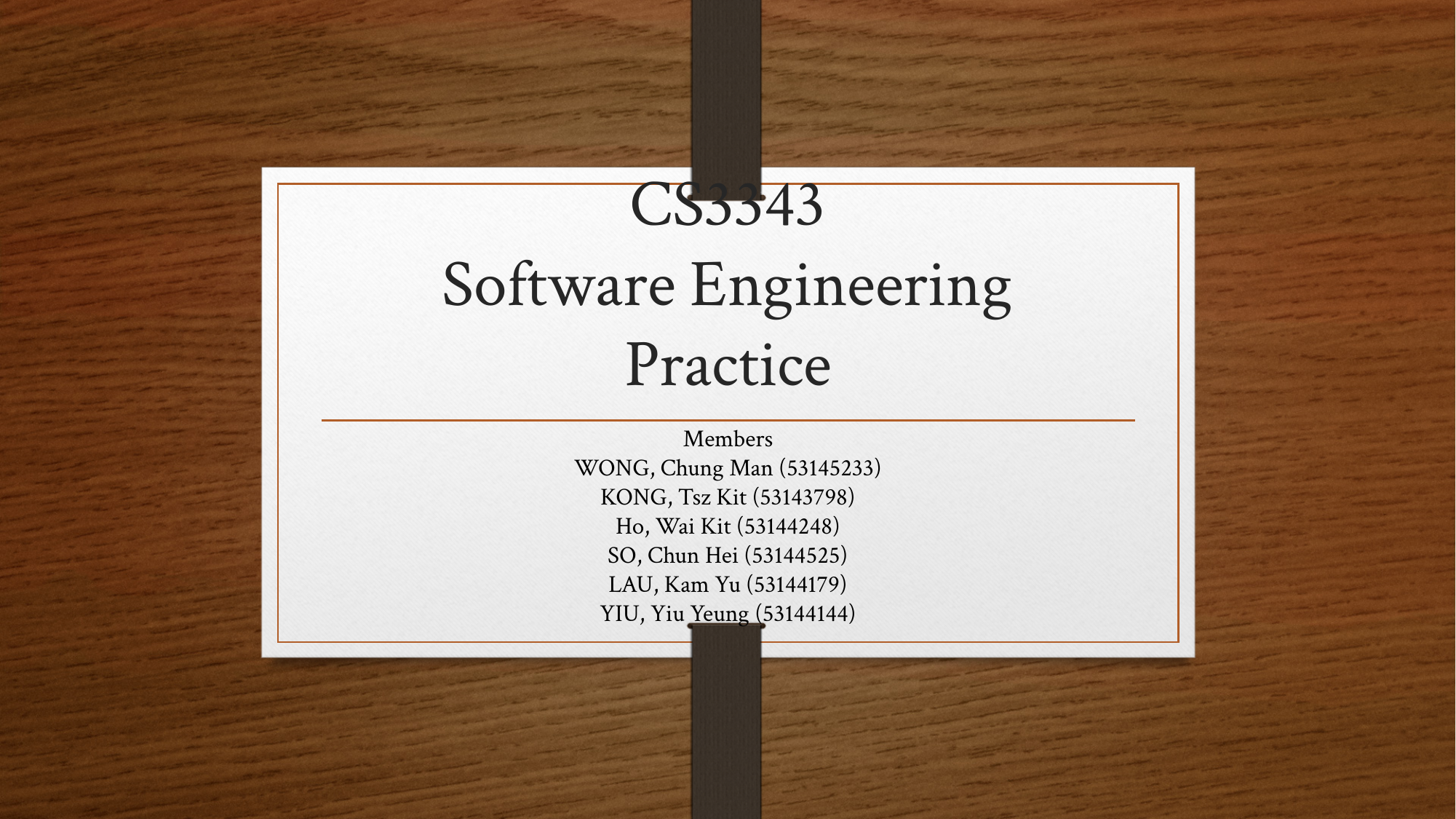

# CS3343 Software Engineering Practice
Members
WONG, Chung Man (53145233)
KONG, Tsz Kit (53143798)
Ho, Wai Kit (53144248)
SO, Chun Hei (53144525)
LAU, Kam Yu (53144179)
YIU, Yiu Yeung (53144144)